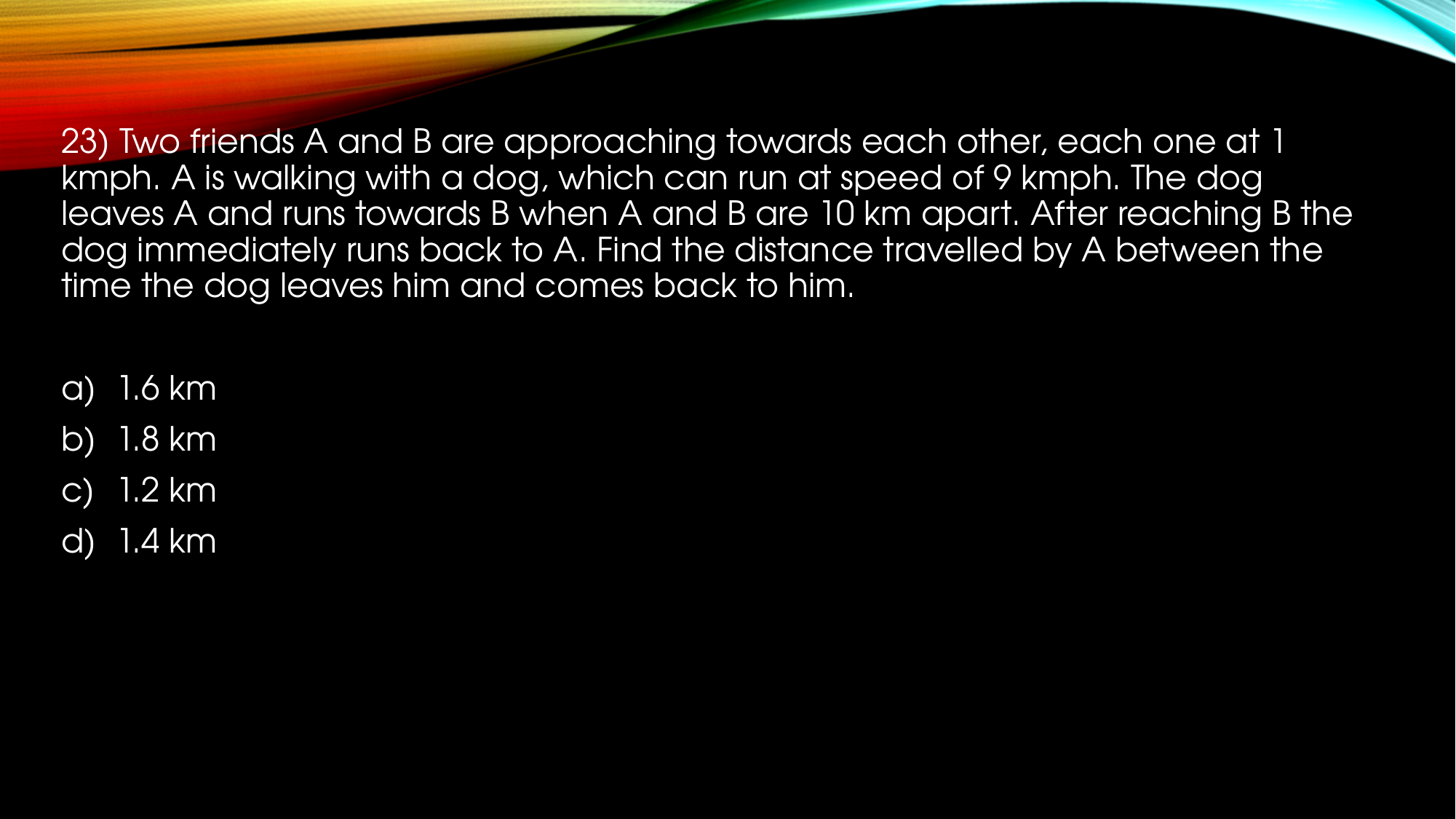

23) Two friends A and B are approaching towards each other, each one at 1 kmph. A is walking with a dog, which can run at speed of 9 kmph. The dog leaves A and runs towards B when A and B are 10 km apart. After reaching B the dog immediately runs back to A. Find the distance travelled by A between the time the dog leaves him and comes back to him.

1.6 km
1.8 km
1.2 km
1.4 km